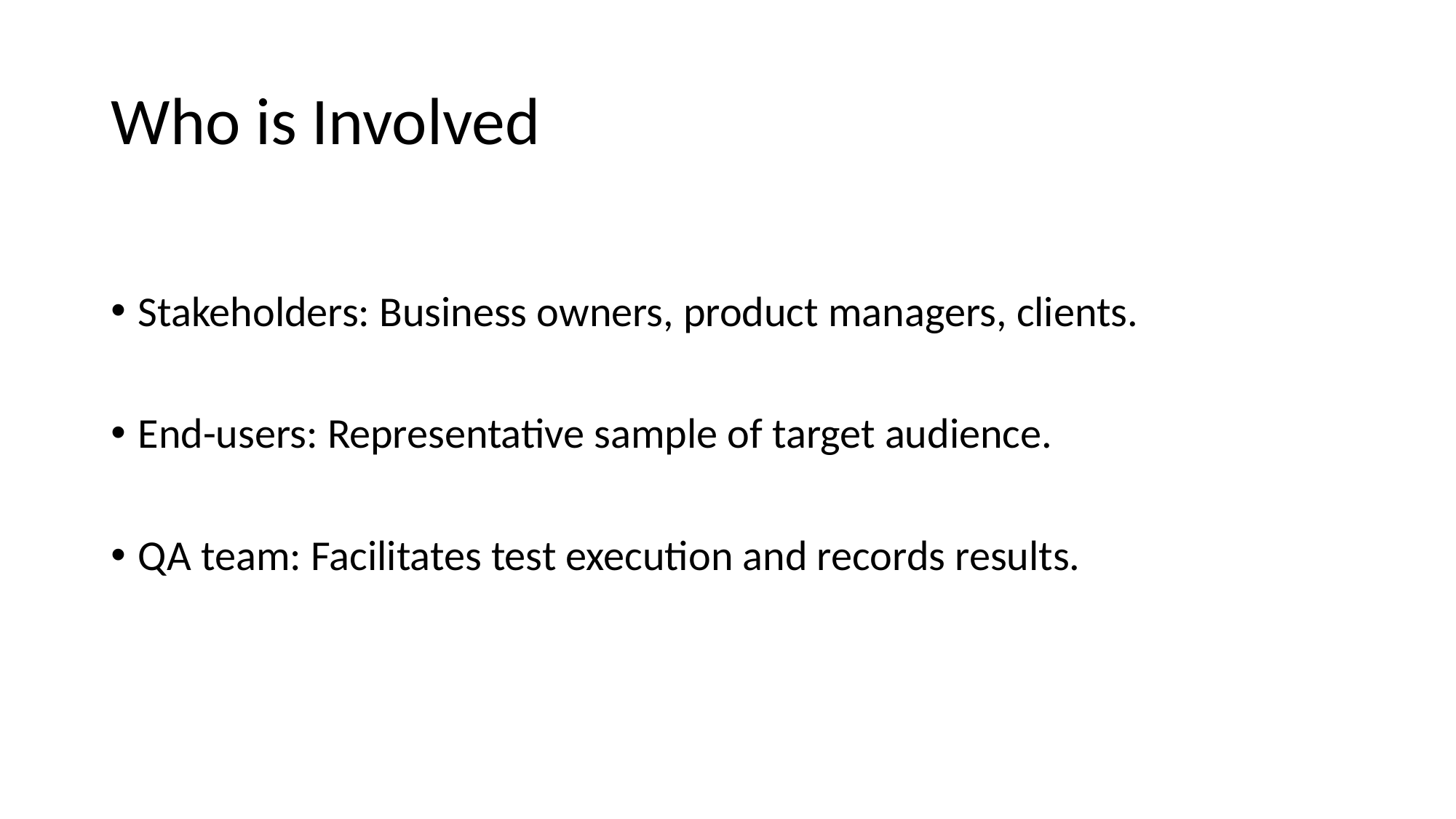

# Who is Involved

Stakeholders: Business owners, product managers, clients.

End-users: Representative sample of target audience.

QA team: Facilitates test execution and records results.